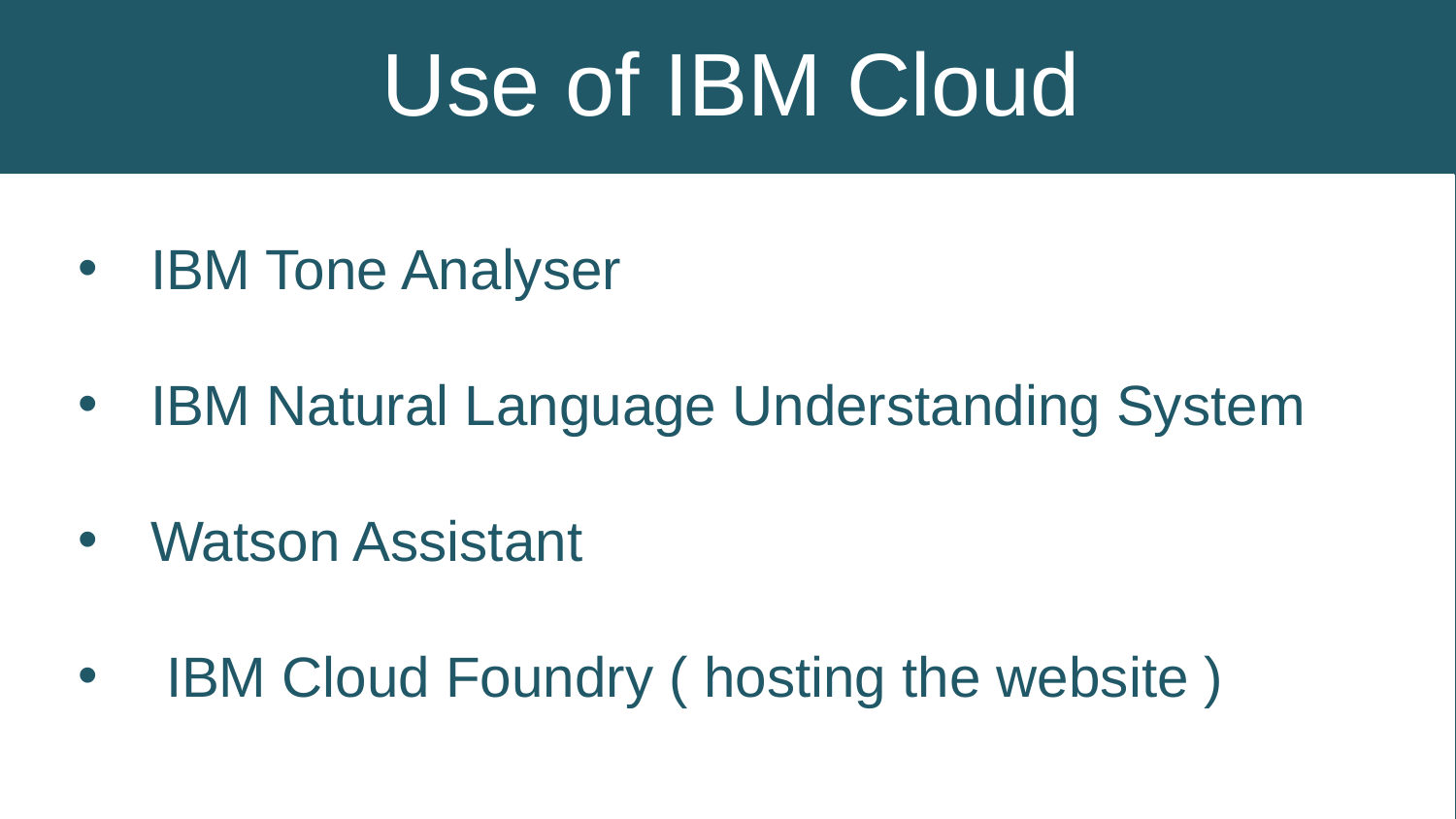

Use of IBM Cloud

IBM Tone Analyser

IBM Natural Language Understanding System

Watson Assistant

 IBM Cloud Foundry ( hosting the website )